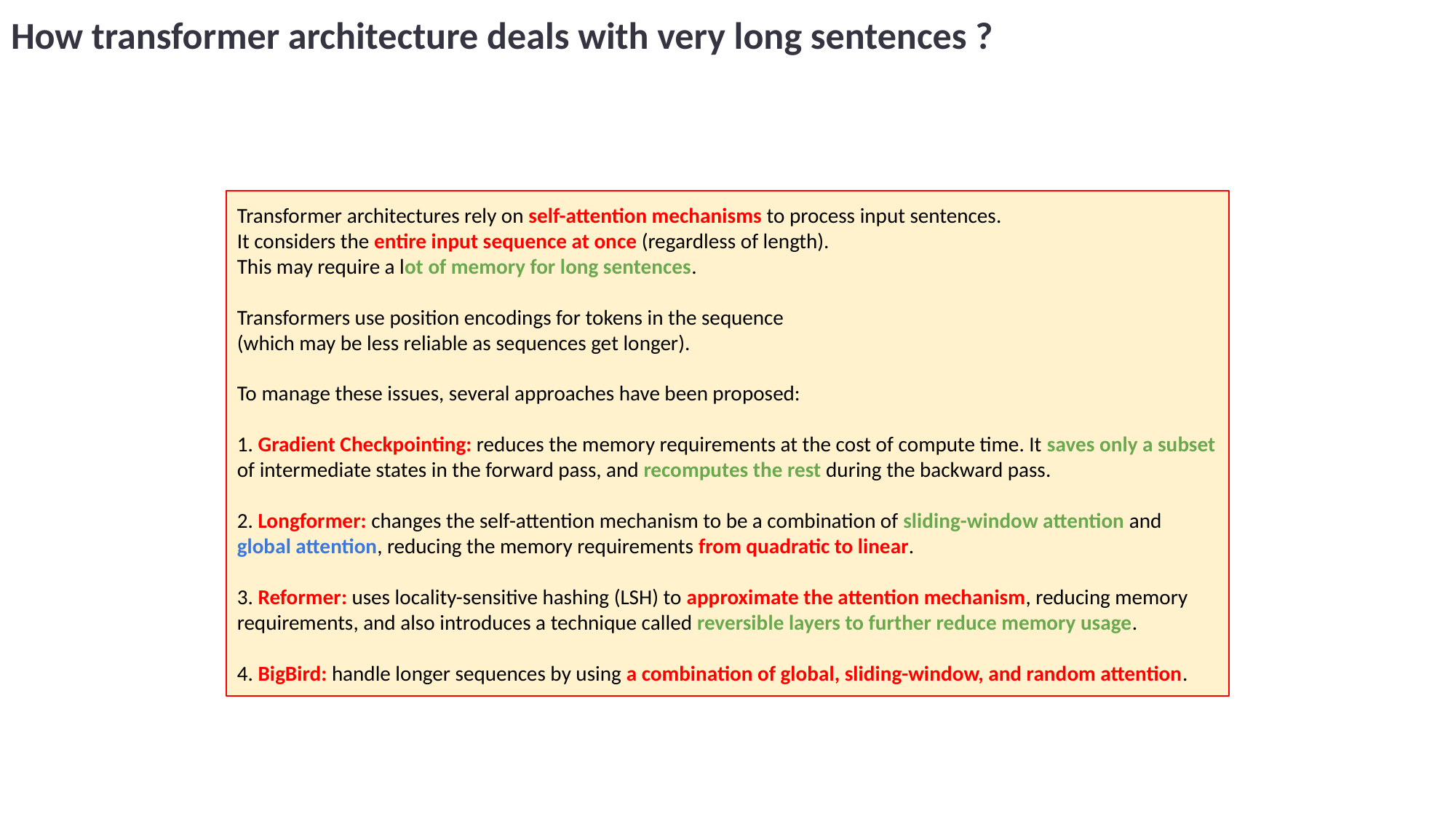

How transformer architecture deals with very long sentences ?
Transformer architectures rely on self-attention mechanisms to process input sentences.
It considers the entire input sequence at once (regardless of length).
This may require a lot of memory for long sentences.

Transformers use position encodings for tokens in the sequence
(which may be less reliable as sequences get longer).

To manage these issues, several approaches have been proposed:

1. Gradient Checkpointing: reduces the memory requirements at the cost of compute time. It saves only a subset of intermediate states in the forward pass, and recomputes the rest during the backward pass.

2. Longformer: changes the self-attention mechanism to be a combination of sliding-window attention and global attention, reducing the memory requirements from quadratic to linear.

3. Reformer: uses locality-sensitive hashing (LSH) to approximate the attention mechanism, reducing memory requirements, and also introduces a technique called reversible layers to further reduce memory usage.

4. BigBird: handle longer sequences by using a combination of global, sliding-window, and random attention.